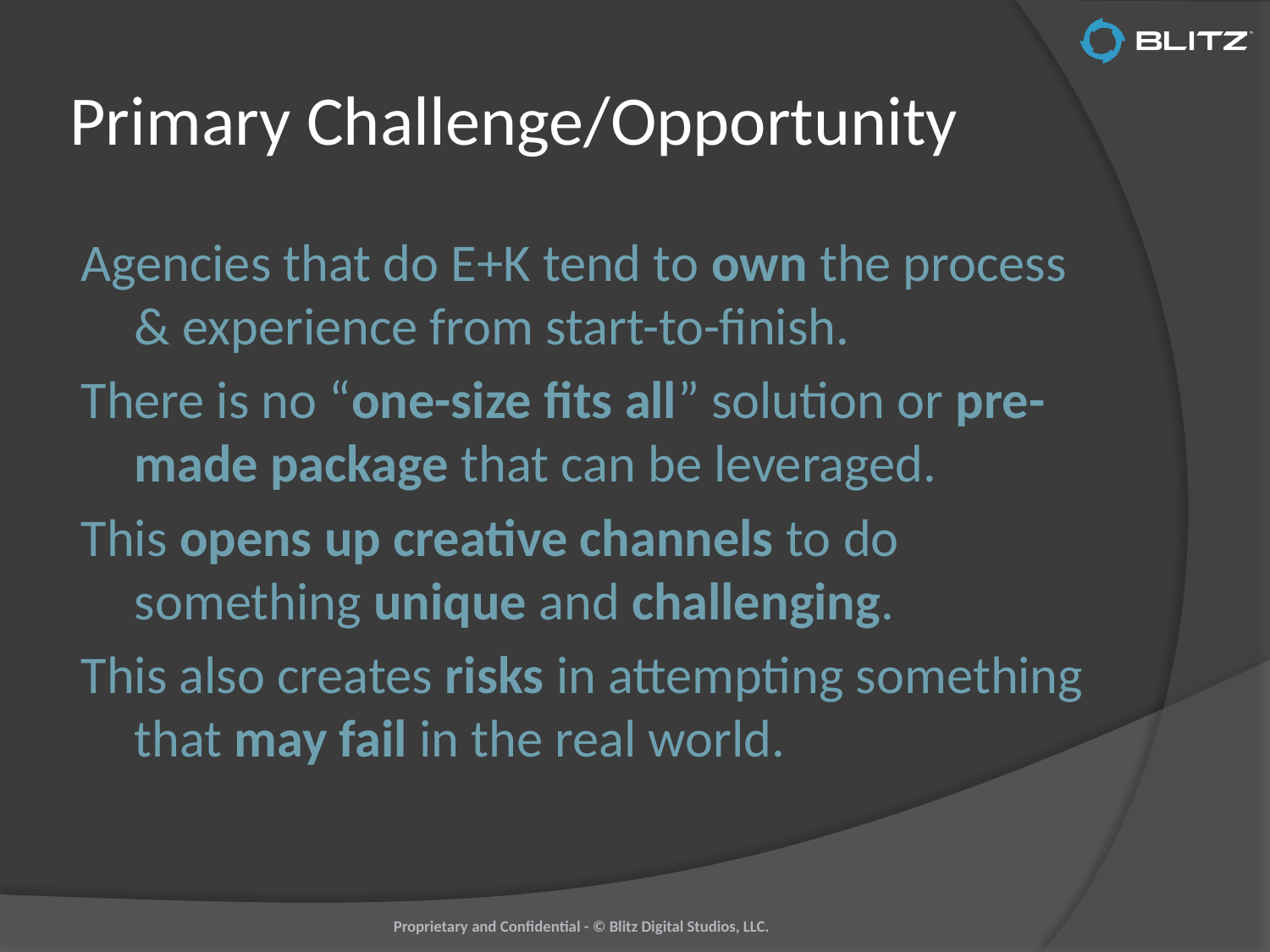

# Primary Challenge/Opportunity
Agencies that do E+K tend to own the process & experience from start-to-finish.
There is no “one-size fits all” solution or pre-made package that can be leveraged.
This opens up creative channels to do something unique and challenging.
This also creates risks in attempting something that may fail in the real world.